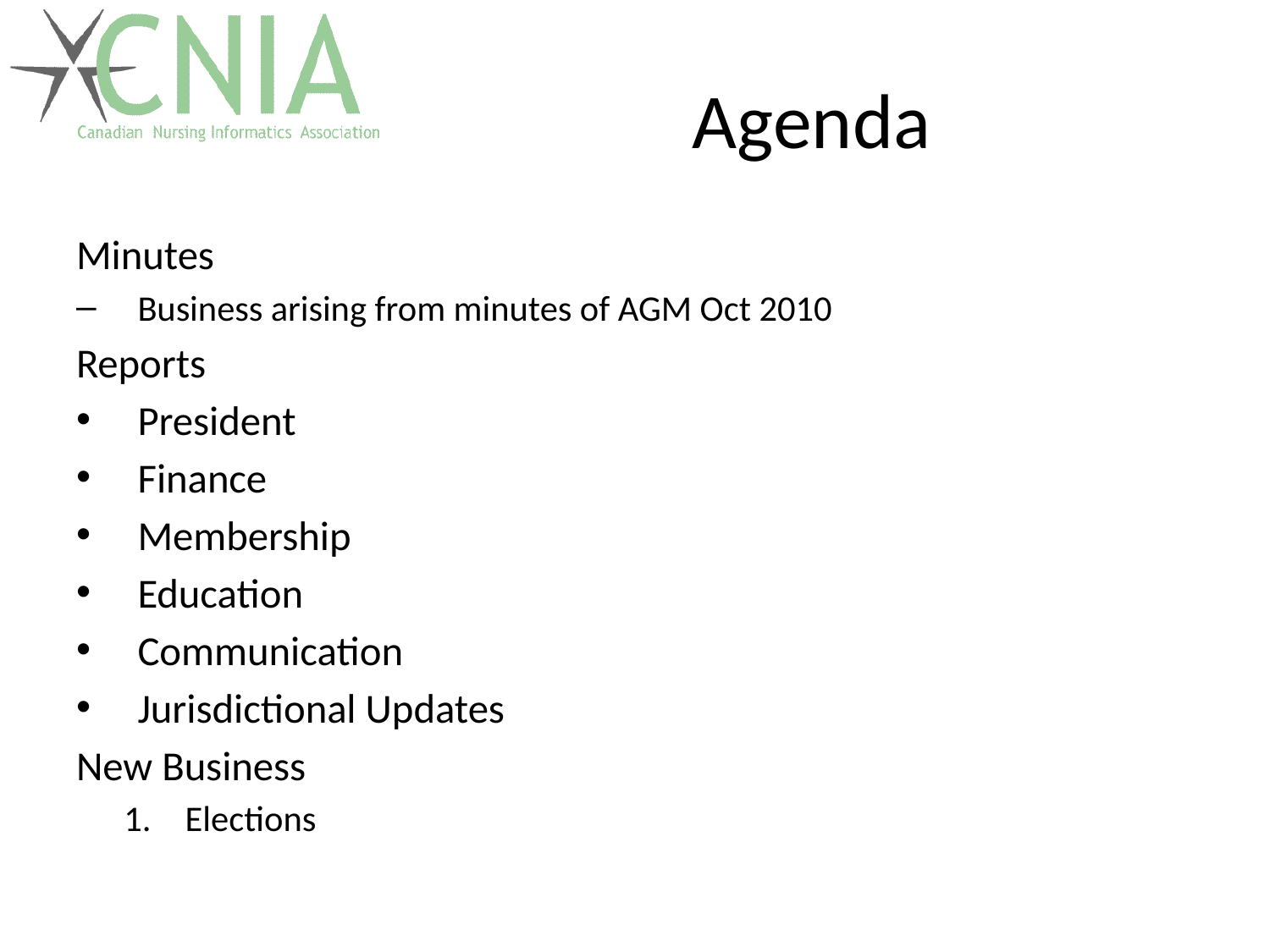

# Agenda
Minutes
Business arising from minutes of AGM Oct 2010
Reports
President
Finance
Membership
Education
Communication
Jurisdictional Updates
New Business
Elections